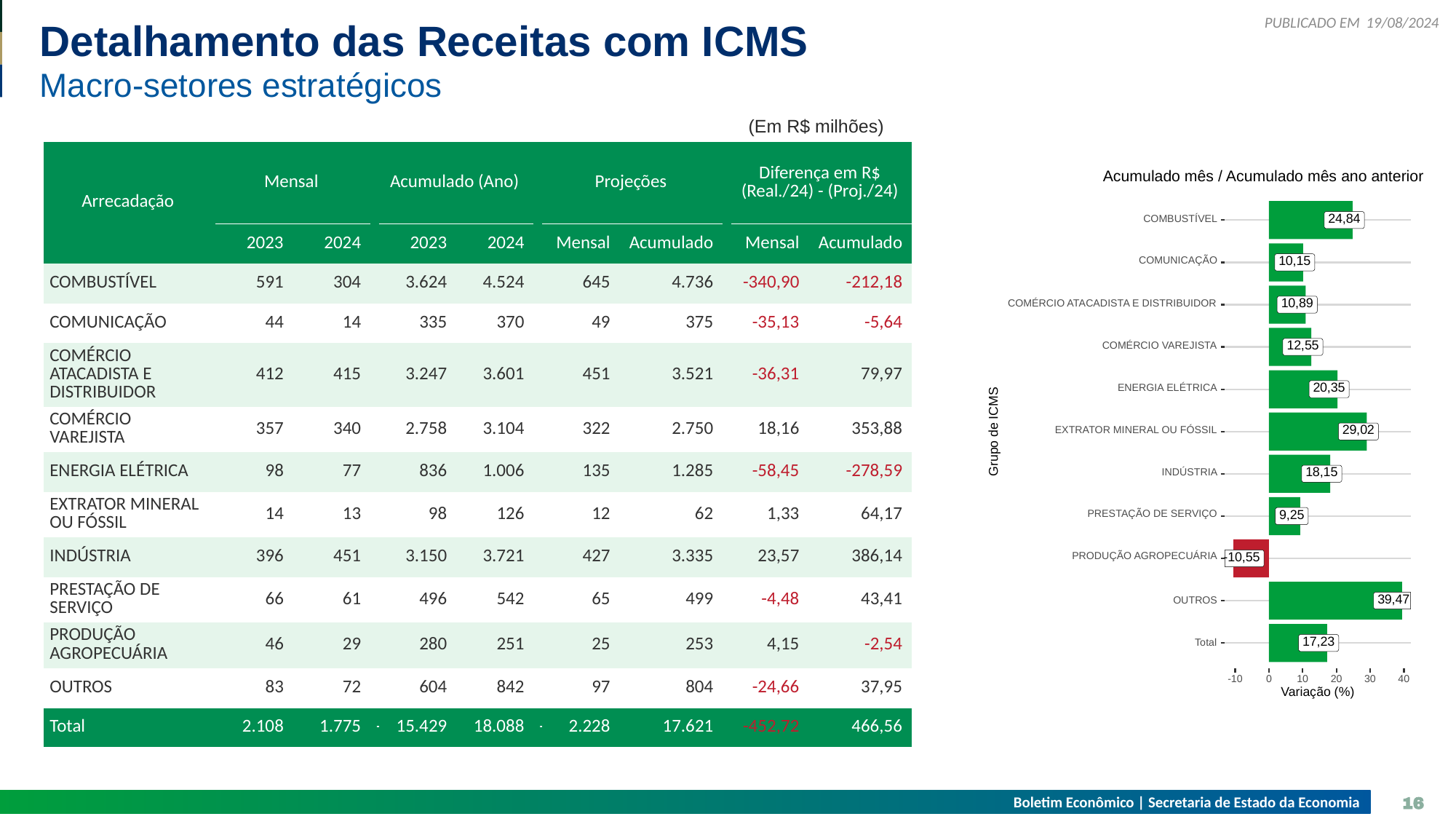

19/08/2024
# Detalhamento das Receitas com ICMS
Macro-setores estratégicos
(Em R$ milhões)
| Arrecadação | Mensal | Mensal |  | Acumulado (Ano) | Acumulado (Ano) |  | Projeções | Projeções |  | Diferença em R$ (Real./24) - (Proj./24) | Diferença em R$ (Real./24) - (Proj./24) |
| --- | --- | --- | --- | --- | --- | --- | --- | --- | --- | --- | --- |
| Arrecadação | 2023 | 2024 |  | 2023 | 2024 |  | Mensal | Acumulado |  | Mensal | Acumulado |
| COMBUSTÍVEL | 591 | 304 |  | 3.624 | 4.524 |  | 645 | 4.736 |  | -340,90 | -212,18 |
| COMUNICAÇÃO | 44 | 14 |  | 335 | 370 |  | 49 | 375 |  | -35,13 | -5,64 |
| COMÉRCIO ATACADISTA E DISTRIBUIDOR | 412 | 415 |  | 3.247 | 3.601 |  | 451 | 3.521 |  | -36,31 | 79,97 |
| COMÉRCIO VAREJISTA | 357 | 340 |  | 2.758 | 3.104 |  | 322 | 2.750 |  | 18,16 | 353,88 |
| ENERGIA ELÉTRICA | 98 | 77 |  | 836 | 1.006 |  | 135 | 1.285 |  | -58,45 | -278,59 |
| EXTRATOR MINERAL OU FÓSSIL | 14 | 13 |  | 98 | 126 |  | 12 | 62 |  | 1,33 | 64,17 |
| INDÚSTRIA | 396 | 451 |  | 3.150 | 3.721 |  | 427 | 3.335 |  | 23,57 | 386,14 |
| PRESTAÇÃO DE SERVIÇO | 66 | 61 |  | 496 | 542 |  | 65 | 499 |  | -4,48 | 43,41 |
| PRODUÇÃO AGROPECUÁRIA | 46 | 29 |  | 280 | 251 |  | 25 | 253 |  | 4,15 | -2,54 |
| OUTROS | 83 | 72 |  | 604 | 842 |  | 97 | 804 |  | -24,66 | 37,95 |
| Total | 2.108 | 1.775 | - | 15.429 | 18.088 | - | 2.228 | 17.621 |  | -452,72 | 466,56 |

Acumulado mês / Acumulado mês ano anterior

24,84
COMBUSTÍVEL

COMUNICAÇÃO
10,15

10,89
COMÉRCIO ATACADISTA E DISTRIBUIDOR

12,55
COMÉRCIO VAREJISTA

20,35
ENERGIA ELÉTRICA

29,02
Grupo de ICMS
EXTRATOR MINERAL OU FÓSSIL

18,15
INDÚSTRIA

PRESTAÇÃO DE SERVIÇO
9,25

PRODUÇÃO AGROPECUÁRIA
-10,55

39,47
OUTROS

17,23
Total

30
-10
0
10
20
40
Variação (%)
Boletim Econômico | Secretaria de Estado da Economia
16